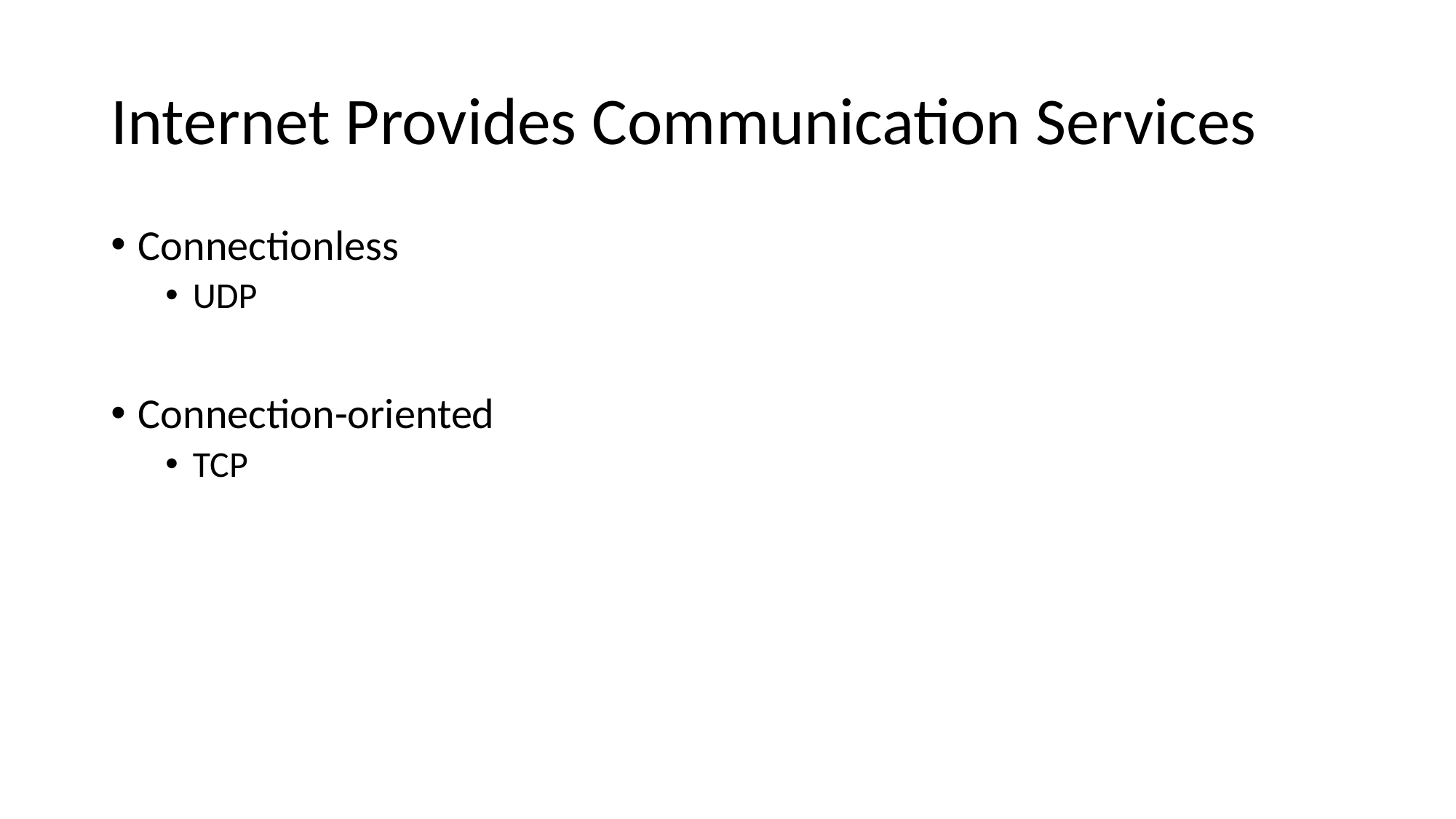

# Internet Provides Communication Services
Connectionless
UDP

Connection-oriented
TCP